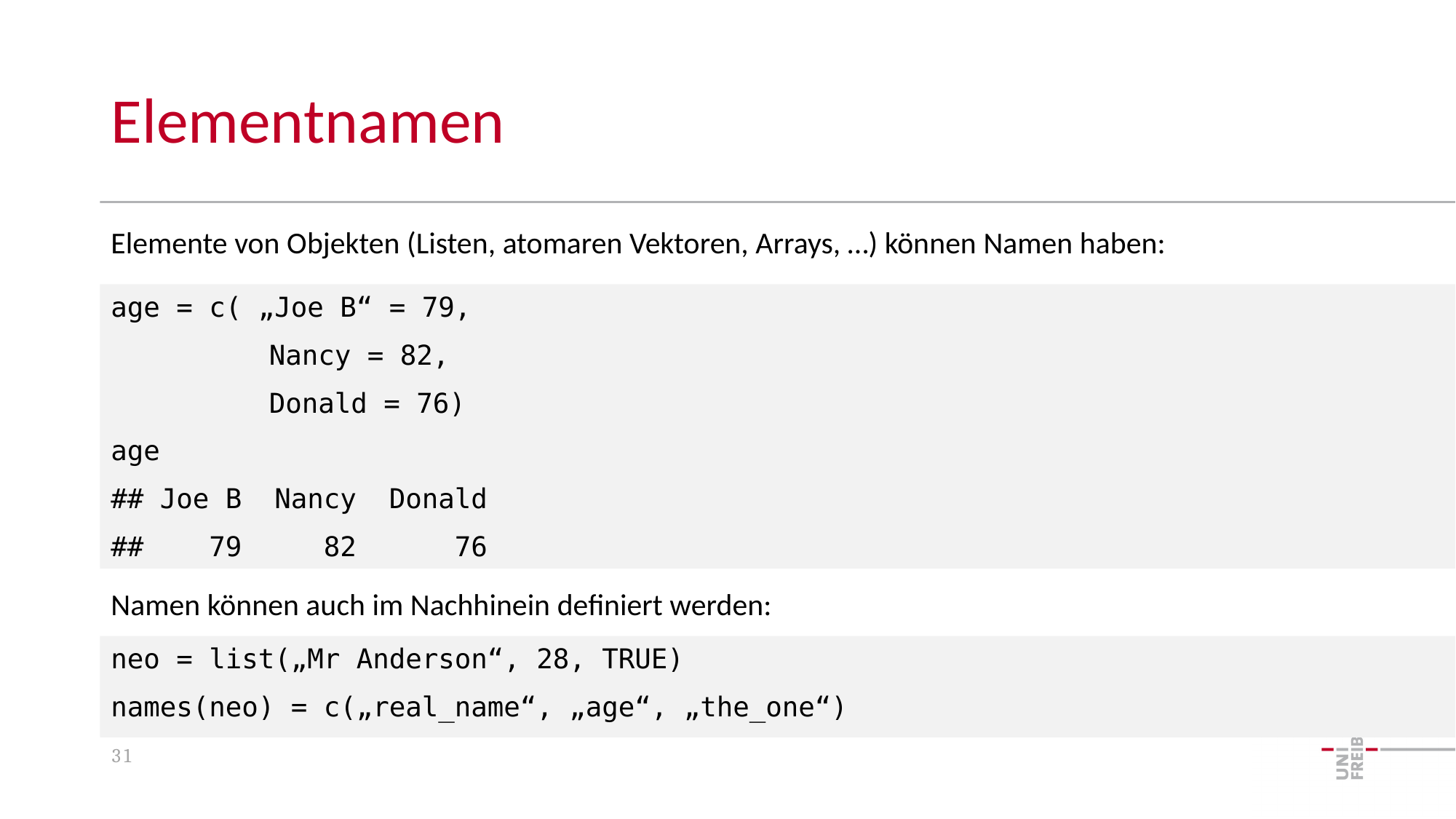

# Elementnamen
Elemente von Objekten (Listen, atomaren Vektoren, Arrays, …) können Namen haben:

Namen können auch im Nachhinein definiert werden:

age = c( „Joe B“ = 79,
	   Nancy = 82,
	   Donald = 76)
age
## Joe B  Nancy  Donald
##    79     82      76

neo = list(„Mr Anderson“, 28, TRUE)
names(neo) = c(„real_name“, „age“, „the_one“)

31